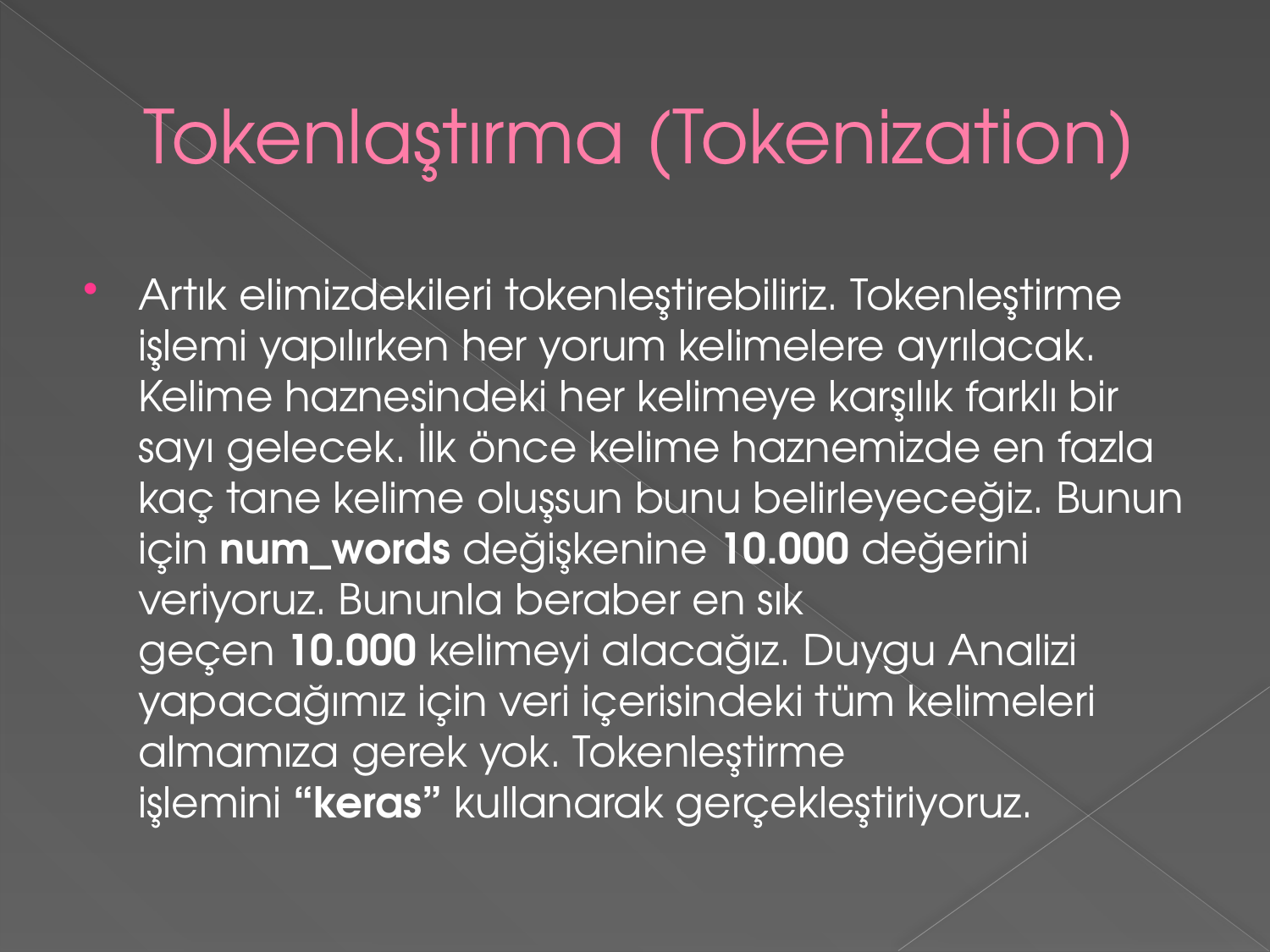

# Tokenlaştırma (Tokenization)
Artık elimizdekileri tokenleştirebiliriz. Tokenleştirme işlemi yapılırken her yorum kelimelere ayrılacak. Kelime haznesindeki her kelimeye karşılık farklı bir sayı gelecek. İlk önce kelime haznemizde en fazla kaç tane kelime oluşsun bunu belirleyeceğiz. Bunun için num_words değişkenine 10.000 değerini veriyoruz. Bununla beraber en sık geçen 10.000 kelimeyi alacağız. Duygu Analizi yapacağımız için veri içerisindeki tüm kelimeleri almamıza gerek yok. Tokenleştirme işlemini “keras” kullanarak gerçekleştiriyoruz.